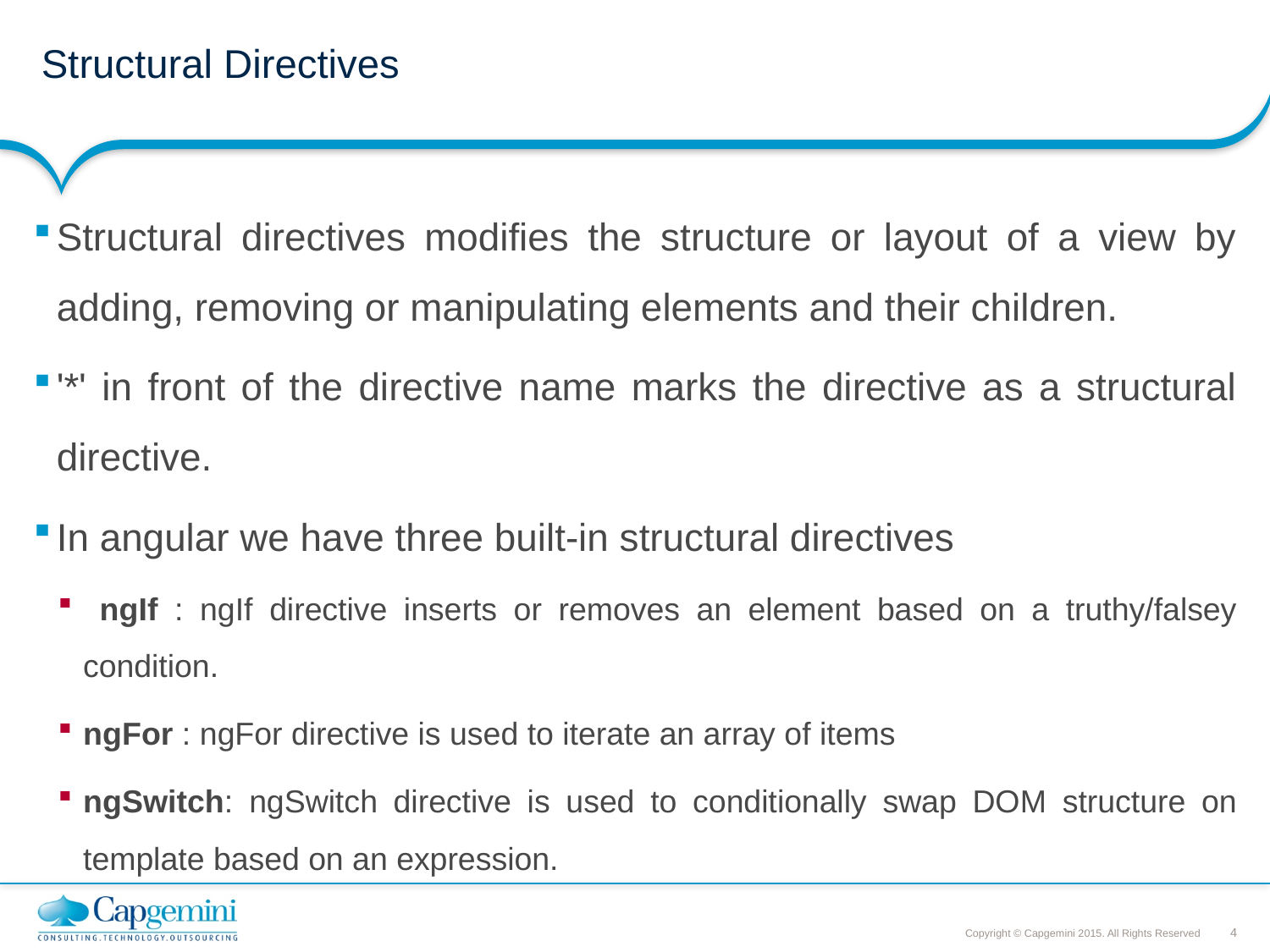

# Structural Directives
Structural directives modifies the structure or layout of a view by adding, removing or manipulating elements and their children.
'*' in front of the directive name marks the directive as a structural directive.
In angular we have three built-in structural directives
 ngIf : ngIf directive inserts or removes an element based on a truthy/falsey condition.
ngFor : ngFor directive is used to iterate an array of items
ngSwitch: ngSwitch directive is used to conditionally swap DOM structure on template based on an expression.